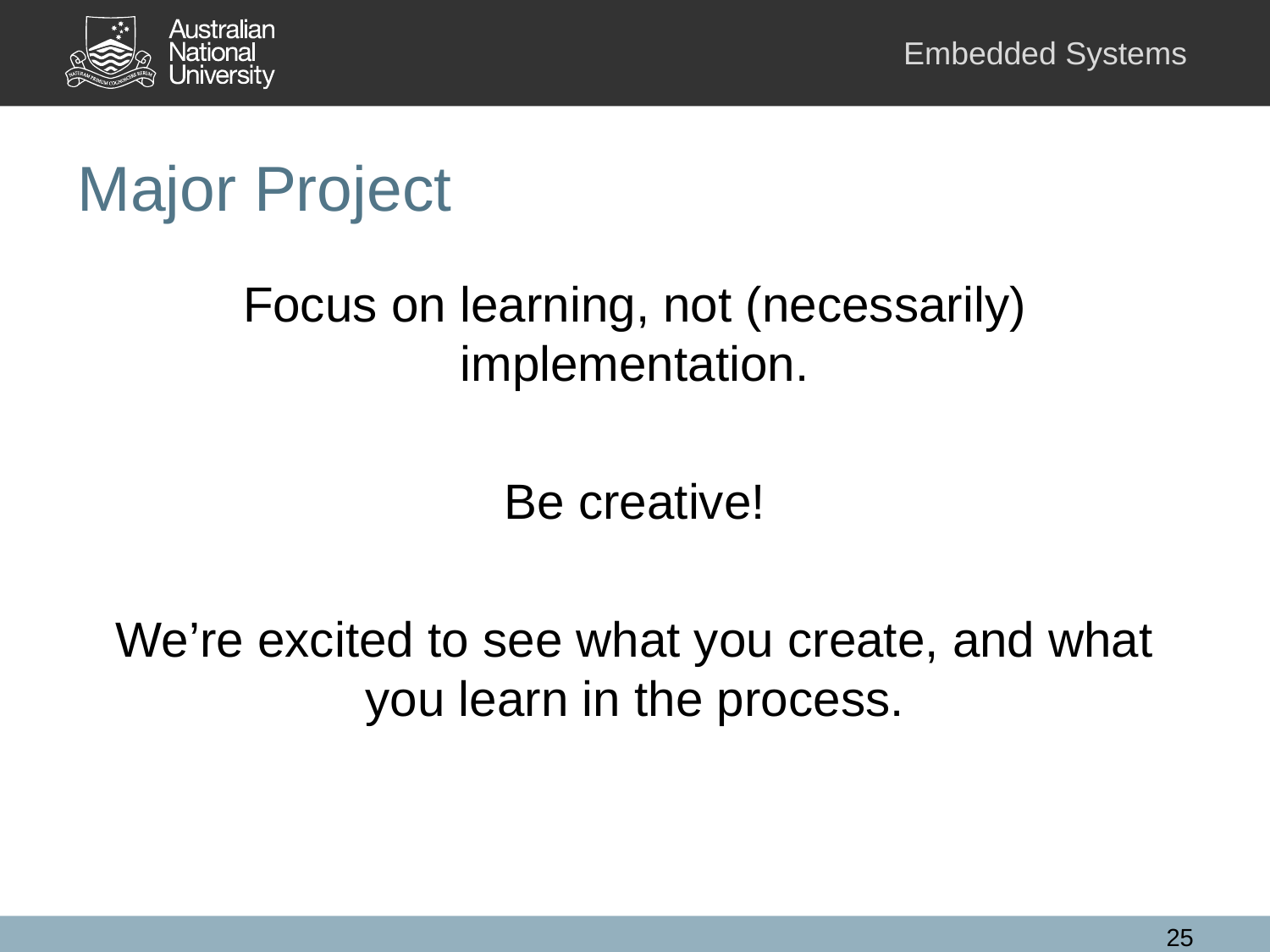

# Major Project
Focus on learning, not (necessarily) implementation.

Be creative!

We’re excited to see what you create, and what you learn in the process.
25